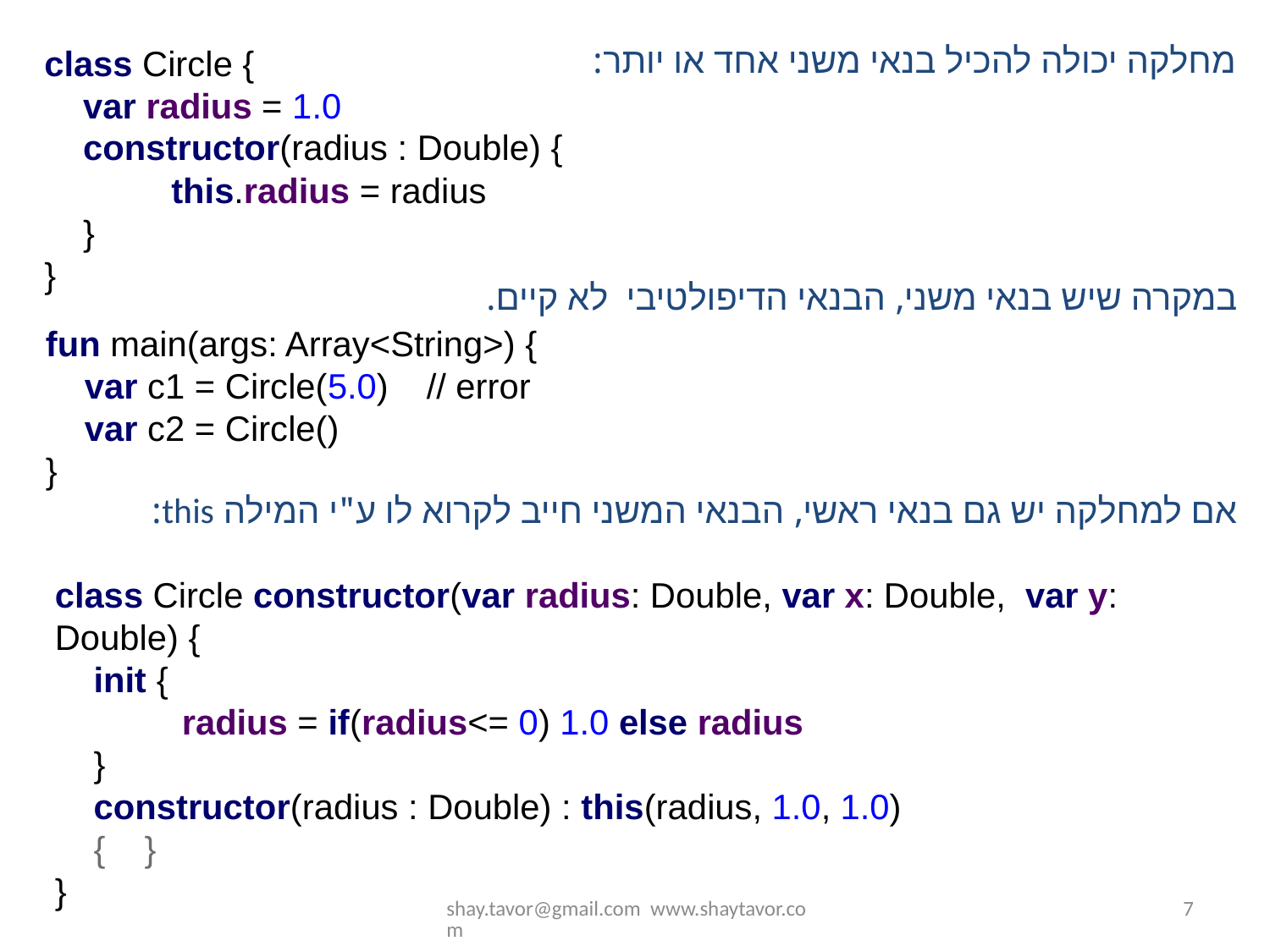

מחלקה יכולה להכיל בנאי משני אחד או יותר:
class Circle {
    var radius = 1.0
    constructor(radius : Double) {
	this.radius = radius
    }
}
במקרה שיש בנאי משני, הבנאי הדיפולטיבי  לא קיים.
fun main(args: Array<String>) {
    var c1 = Circle(5.0)	// error
    var c2 = Circle()
}
אם למחלקה יש גם בנאי ראשי, הבנאי המשני חייב לקרוא לו ע"י המילה this:
class Circle constructor(var radius: Double, var x: Double,  var y: Double) {
    init {
	radius = if(radius<= 0) 1.0 else radius
    }
    constructor(radius : Double) : this(radius, 1.0, 1.0)
    {    }
}
shay.tavor@gmail.com  www.shaytavor.com
7